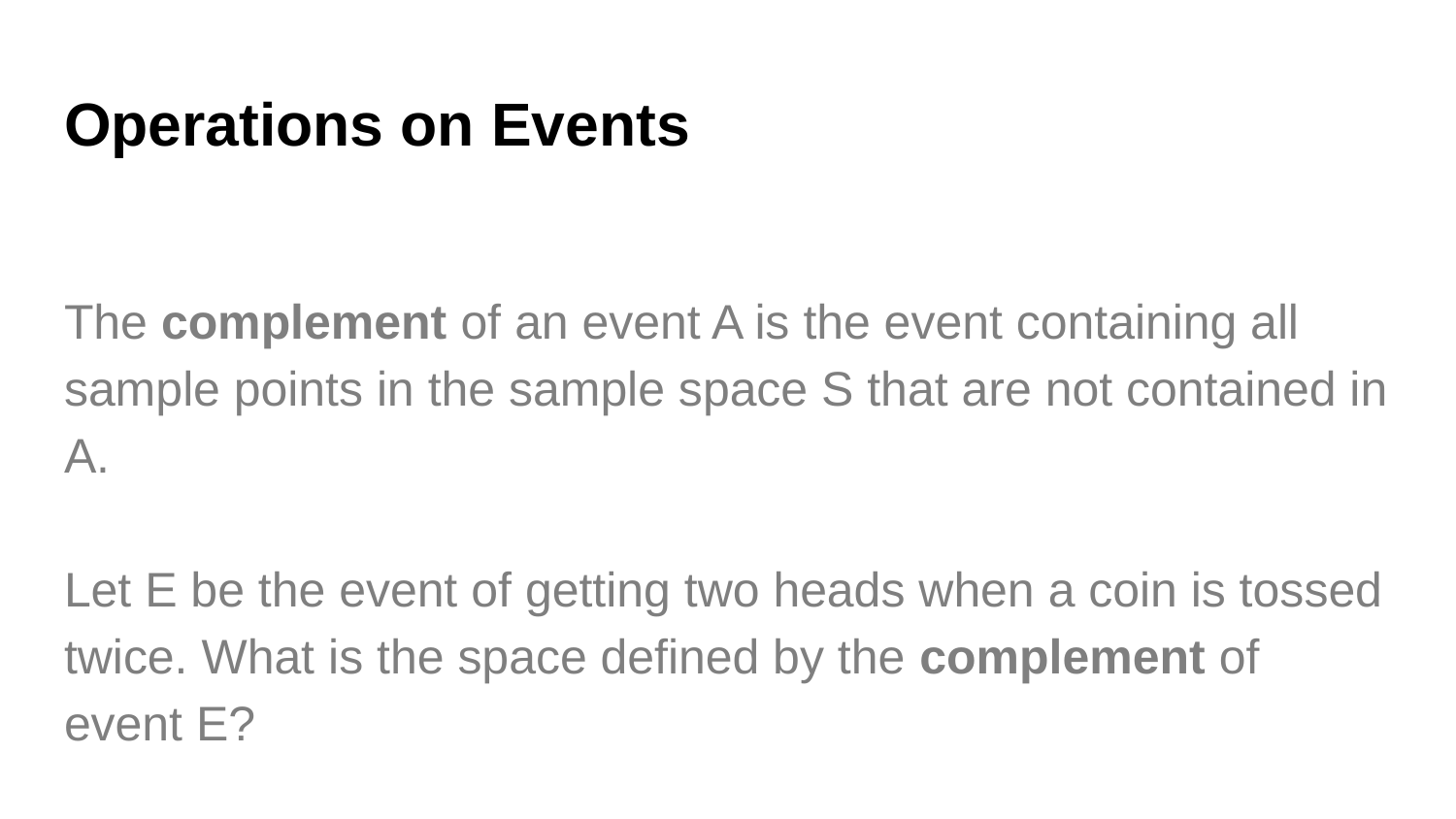

# Operations on Events

The complement of an event A is the event containing all sample points in the sample space S that are not contained in A.

Let E be the event of getting two heads when a coin is tossed twice. What is the space defined by the complement of event E?